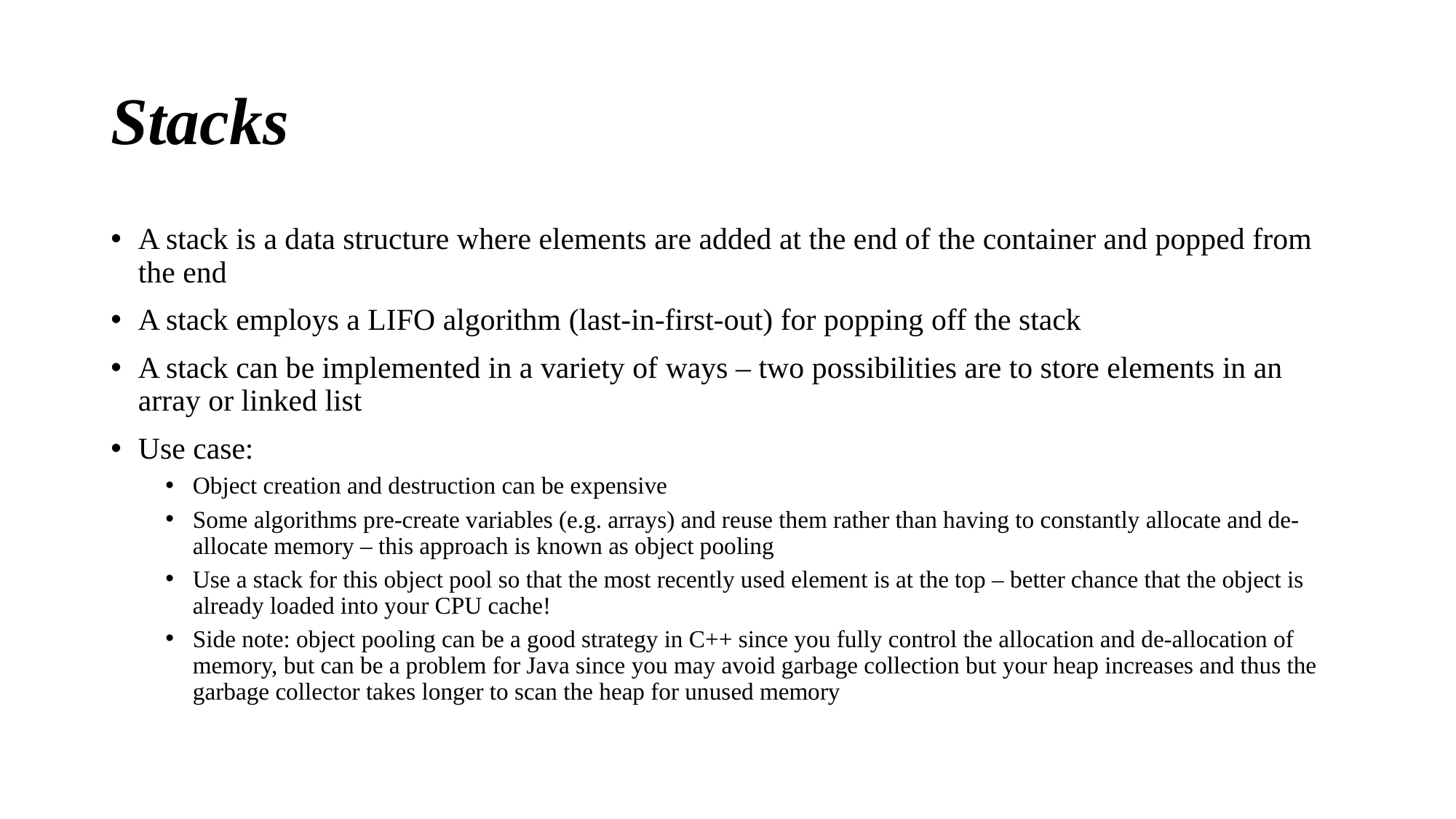

# Stacks
A stack is a data structure where elements are added at the end of the container and popped from the end
A stack employs a LIFO algorithm (last-in-first-out) for popping off the stack
A stack can be implemented in a variety of ways – two possibilities are to store elements in an array or linked list
Use case:
Object creation and destruction can be expensive
Some algorithms pre-create variables (e.g. arrays) and reuse them rather than having to constantly allocate and de-allocate memory – this approach is known as object pooling
Use a stack for this object pool so that the most recently used element is at the top – better chance that the object is already loaded into your CPU cache!
Side note: object pooling can be a good strategy in C++ since you fully control the allocation and de-allocation of memory, but can be a problem for Java since you may avoid garbage collection but your heap increases and thus the garbage collector takes longer to scan the heap for unused memory